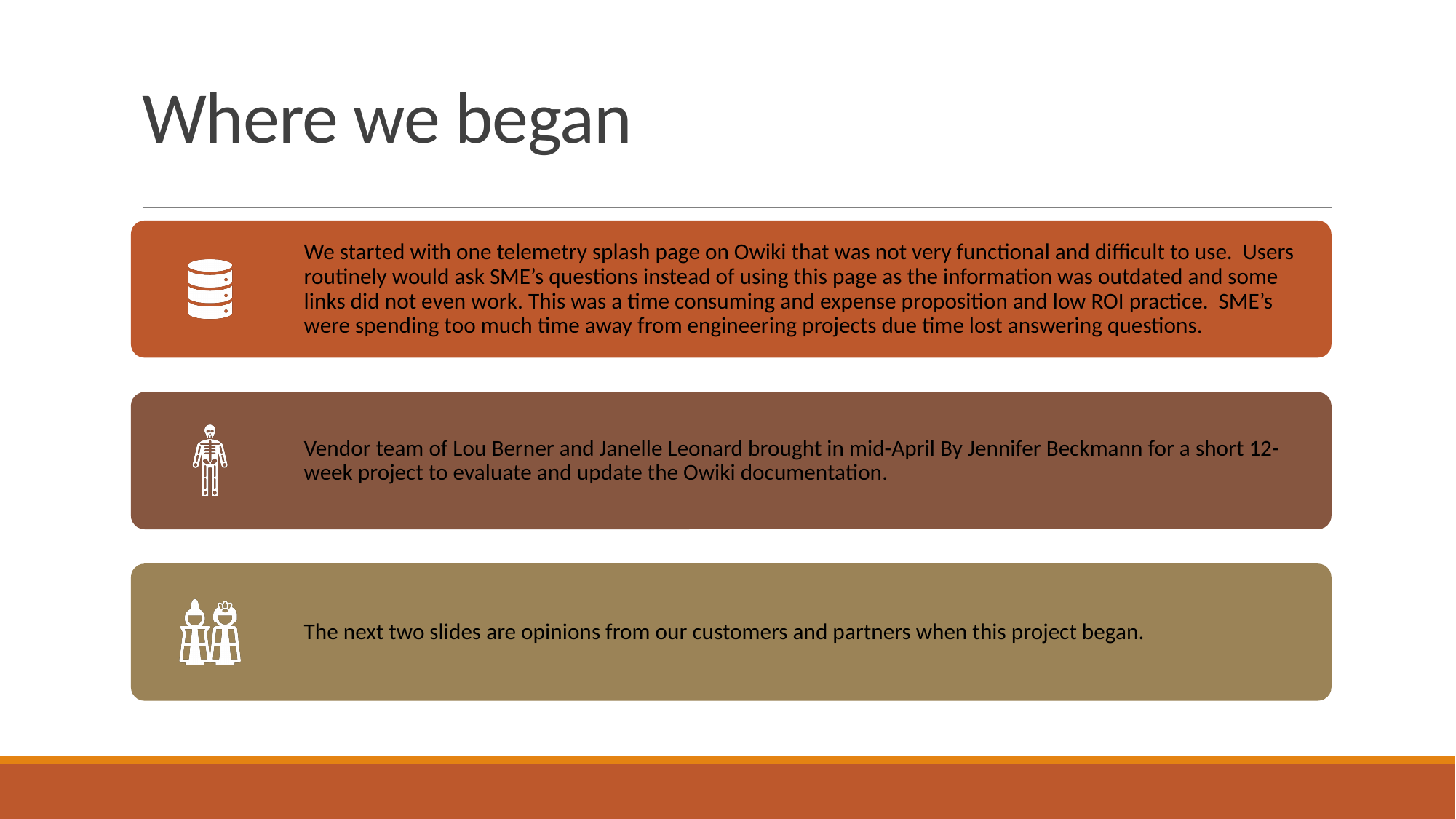

# Where we began
We started with one telemetry splash page on Owiki that was not very functional and difficult to use.  Users routinely would ask SME’s questions instead of using this page as the information was outdated and some links did not even work. This was a time consuming and expense proposition and low ROI practice.  SME’s were spending too much time away from engineering projects due time lost answering questions.
Vendor team of Lou Berner and Janelle Leonard brought in mid-April By Jennifer Beckmann for a short 12- week project to evaluate and update the Owiki documentation.
The next two slides are opinions from our customers and partners when this project began.